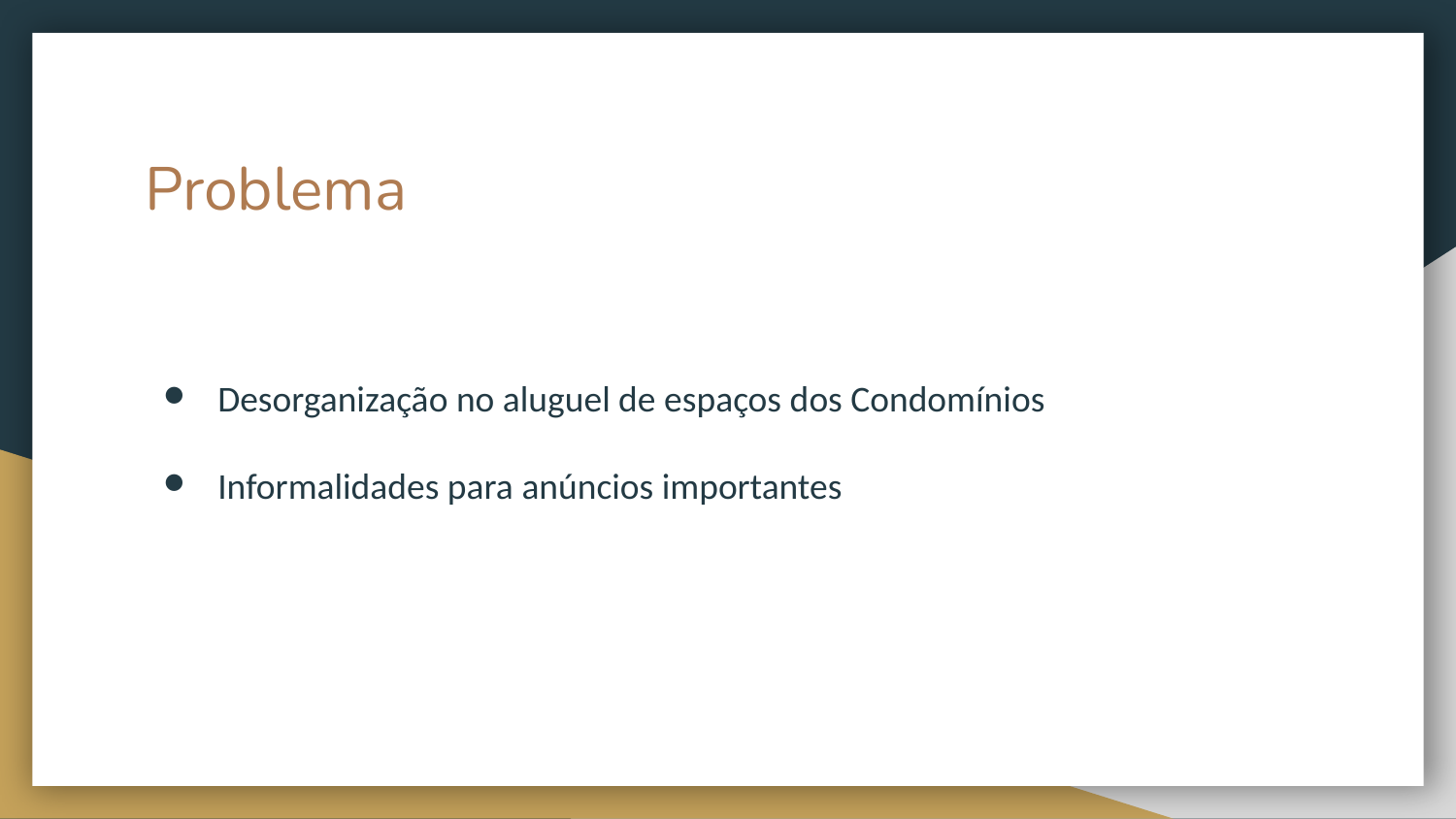

# Problema
Desorganização no aluguel de espaços dos Condomínios
Informalidades para anúncios importantes